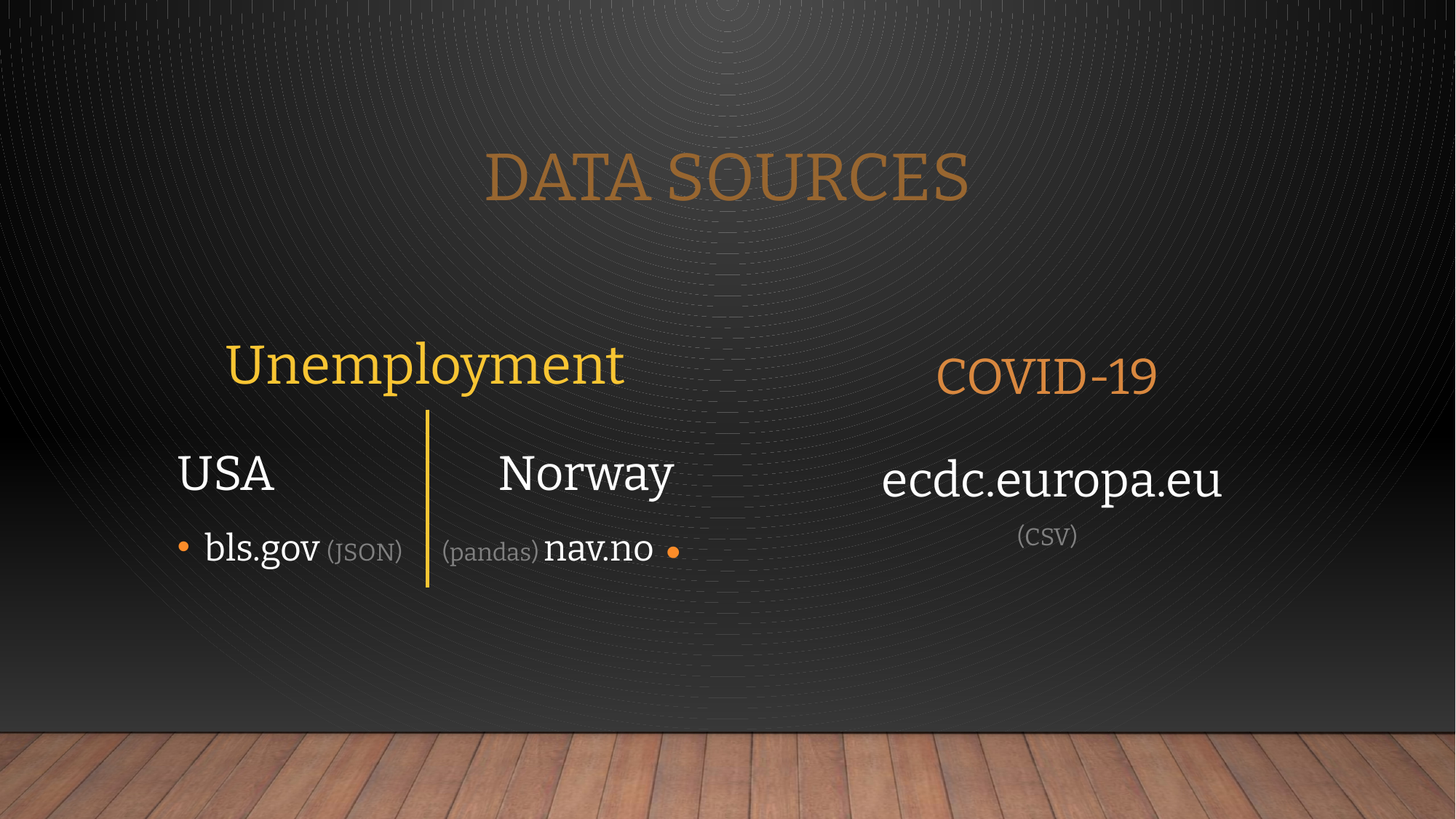

# Data sources
Unemployment
COVID-19
USA
bls.gov (JSON)
Norway
(pandas) nav.no⠀
 ecdc.europa.eu
(CSV)